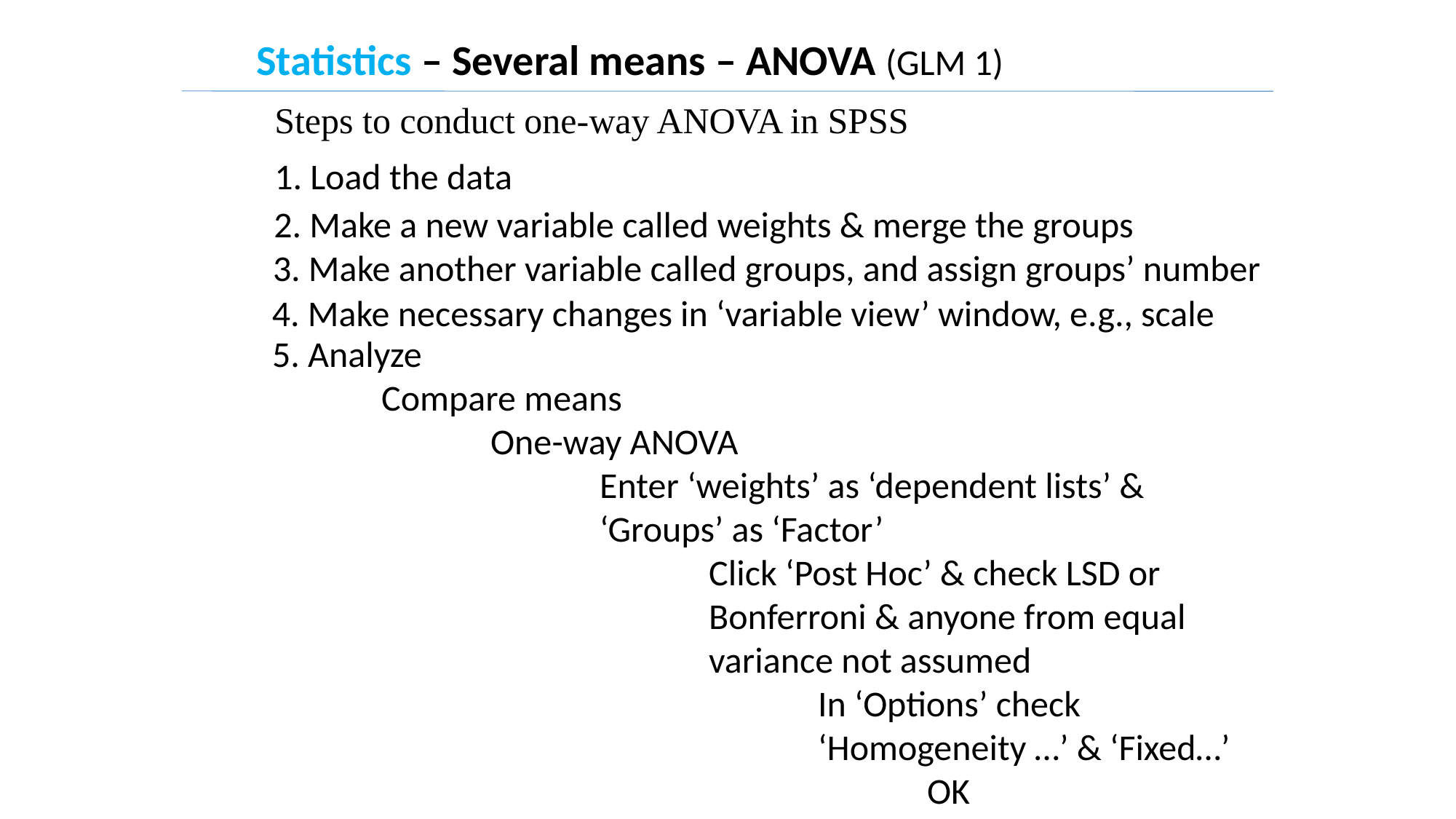

Statistics – Several means – ANOVA (GLM 1)
Steps to conduct one-way ANOVA in SPSS
1. Load the data
2. Make a new variable called weights & merge the groups
3. Make another variable called groups, and assign groups’ number
4. Make necessary changes in ‘variable view’ window, e.g., scale
5. Analyze
	Compare means
		One-way ANOVA
			Enter ‘weights’ as ‘dependent lists’ & 			‘Groups’ as ‘Factor’
				Click ‘Post Hoc’ & check LSD or 				Bonferroni & anyone from equal 				variance not assumed
					In ‘Options’ check 						‘Homogeneity …’ & ‘Fixed…’
						OK